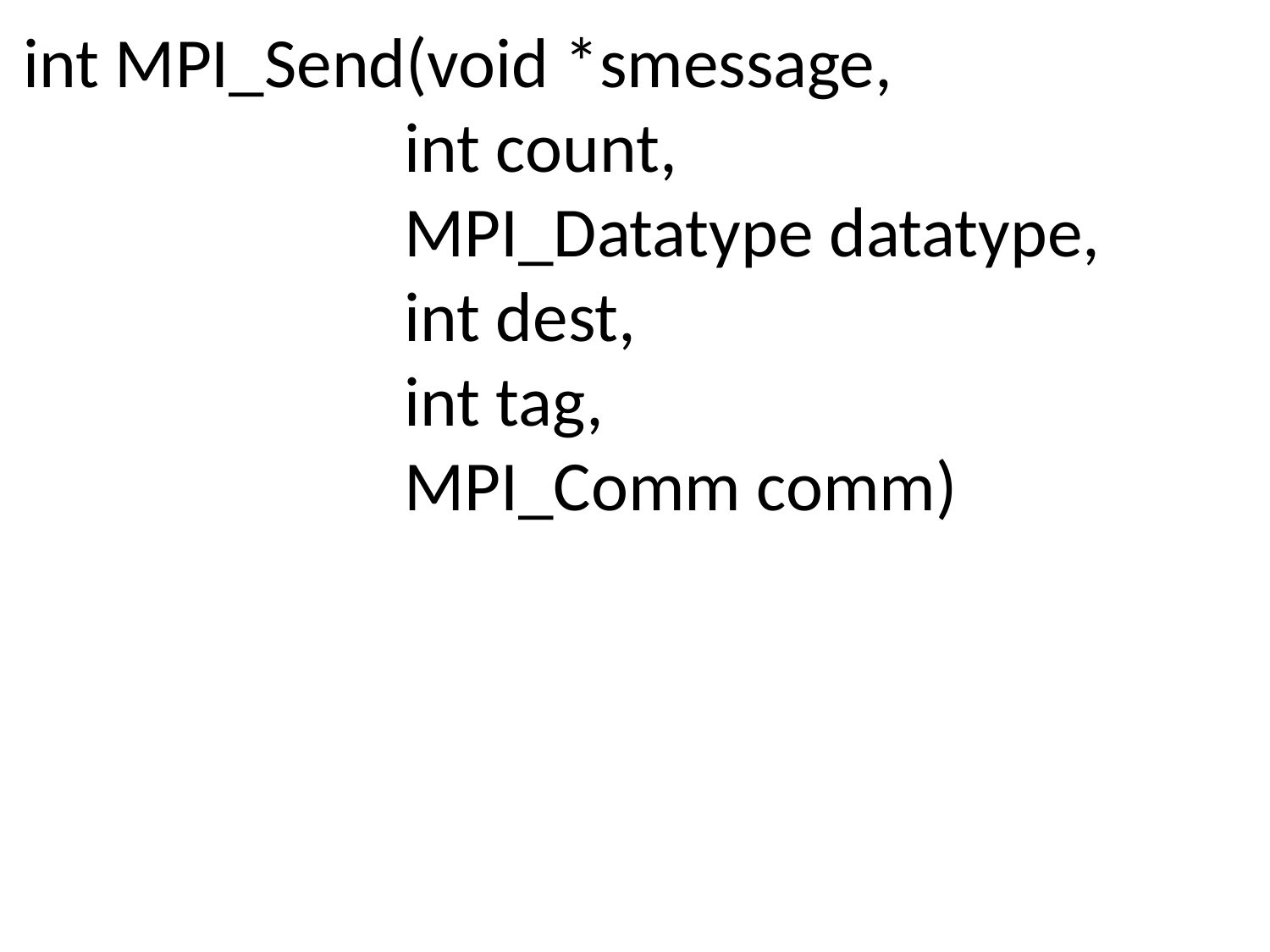

int MPI_Send(void *smessage,
                        int count,
                        MPI_Datatype datatype,
                        int dest,
                        int tag,
                        MPI_Comm comm)